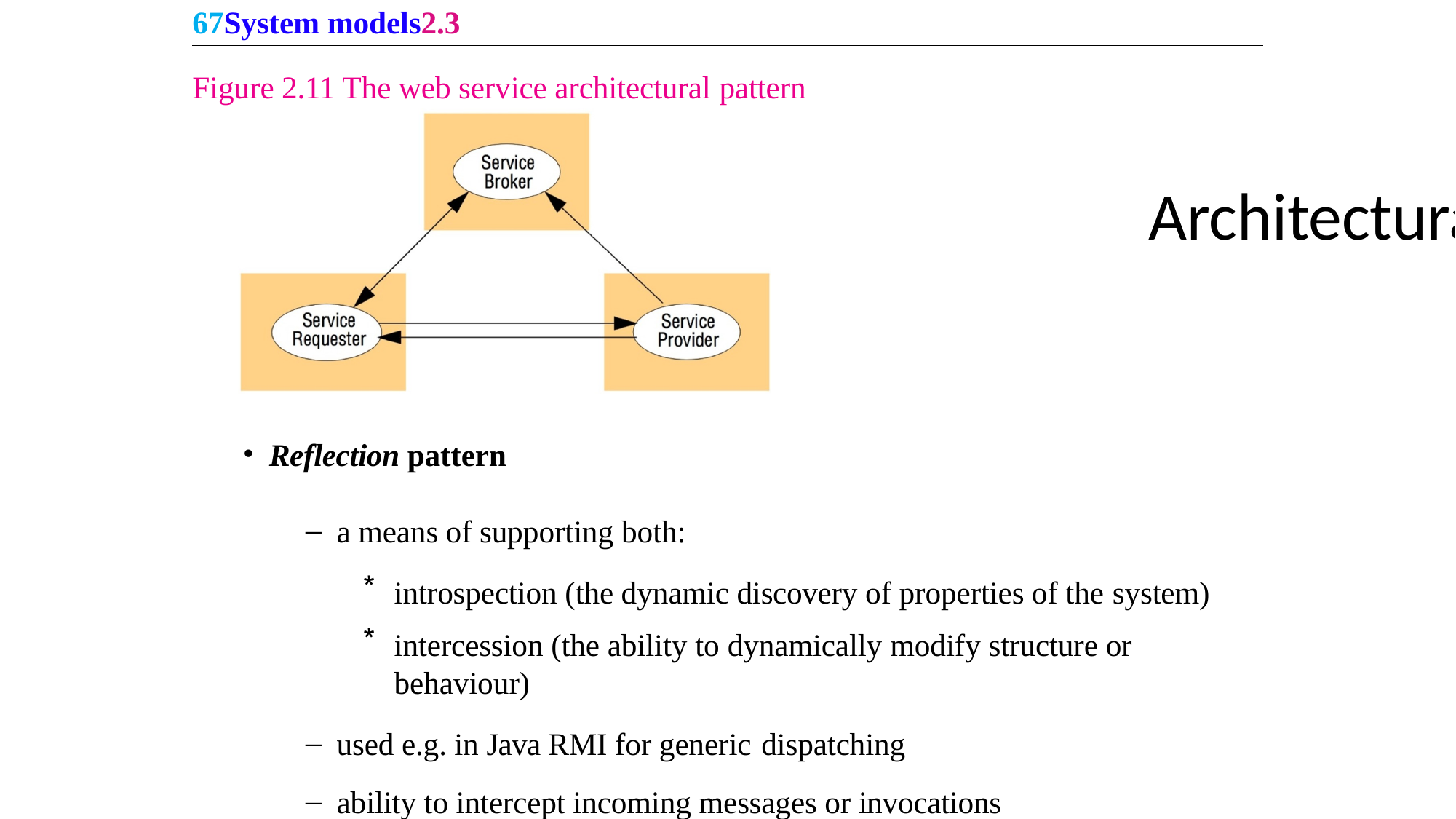

67System models2.3

Figure 2.11 The web service architectural pattern

Architectural Models
Reflection pattern

a means of supporting both:
introspection (the dynamic discovery of properties of the system)
intercession (the ability to dynamically modify structure or behaviour)
used e.g. in Java RMI for generic dispatching
ability to intercept incoming messages or invocations